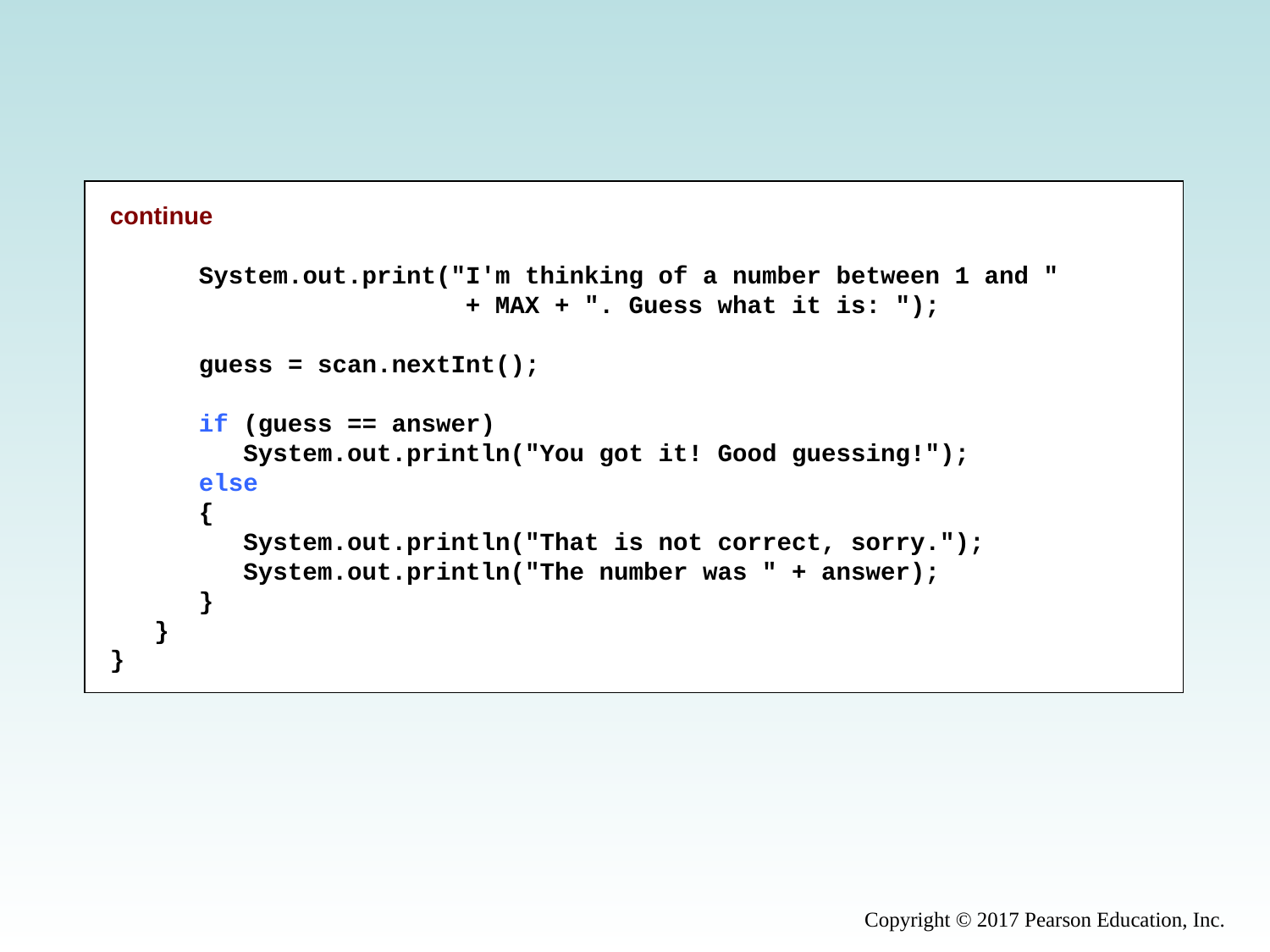

continue

      System.out.print("I'm thinking of a number between 1 and "
                        + MAX + ". Guess what it is: ");

      guess = scan.nextInt();

      if (guess == answer)
         System.out.println("You got it! Good guessing!");
      else
      {
         System.out.println("That is not correct, sorry.");
         System.out.println("The number was " + answer);
      }
   }
}
Copyright © 2017 Pearson Education, Inc.